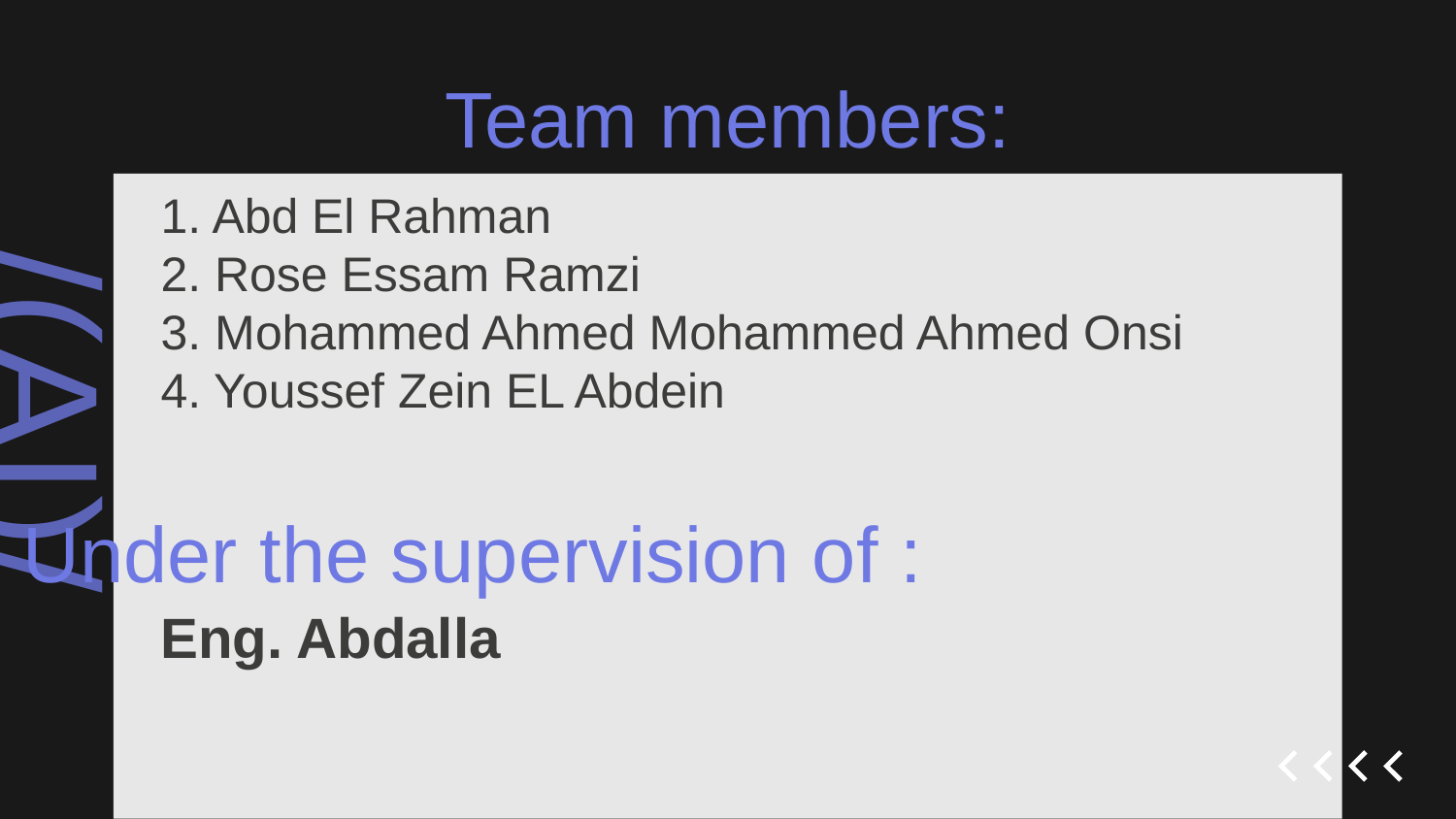

# Team members:
1. Abd El Rahman
2. Rose Essam Ramzi
3. Mohammed Ahmed Mohammed Ahmed Onsi
4. Youssef Zein EL Abdein
Under the supervision of :
Eng. Abdalla